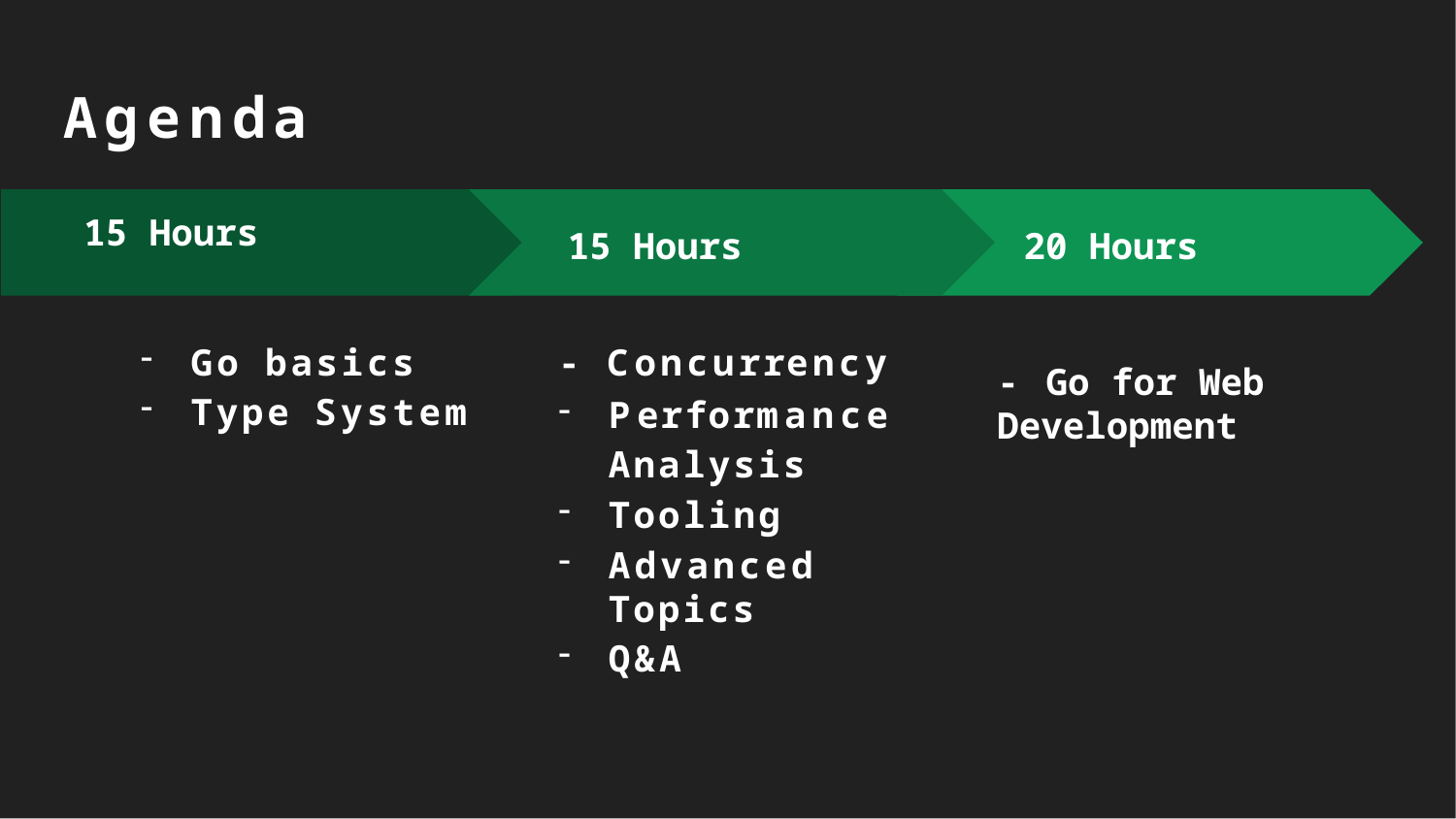

Agenda

15 Hours
15 Hours
20 Hours
Go basics
Type System

- Concurrency
Performance  Analysis
Tooling
Advanced Topics
Q&A

- Go for Web Development